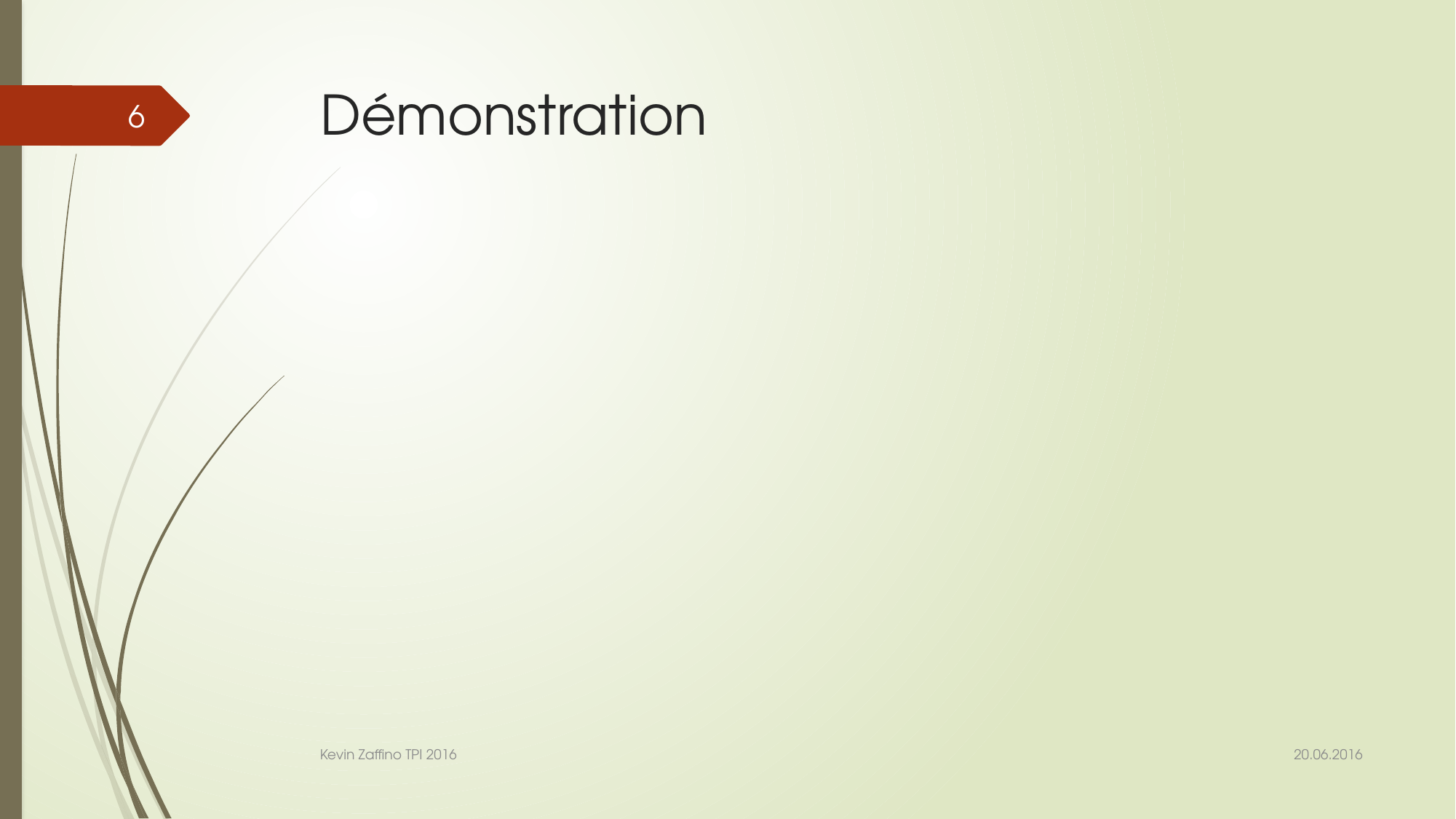

# Démonstration
6

20.06.2016
Kevin Zaffino TPI 2016